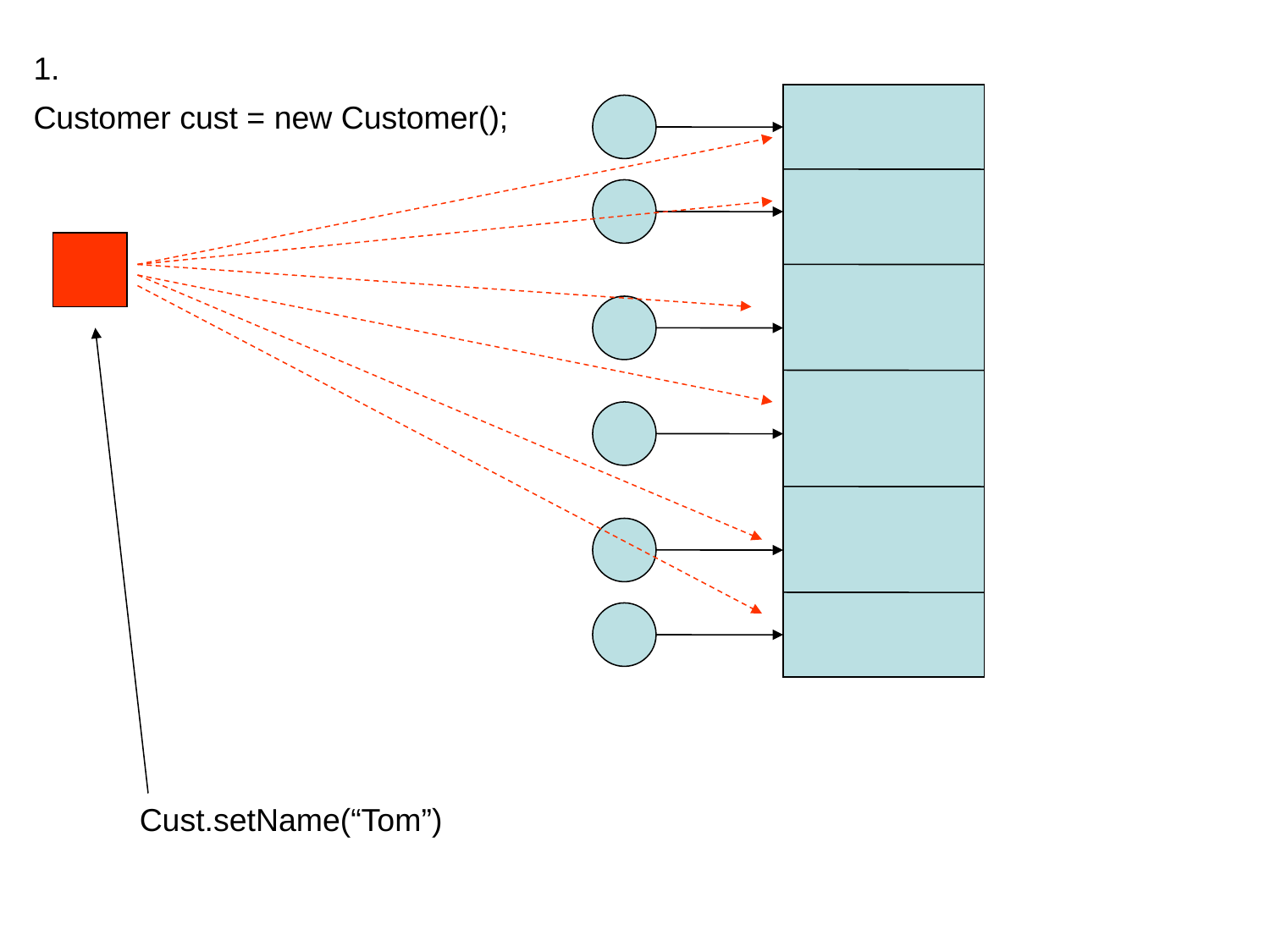

1.
Customer cust = new Customer();

Cust.setName(“Tom”)